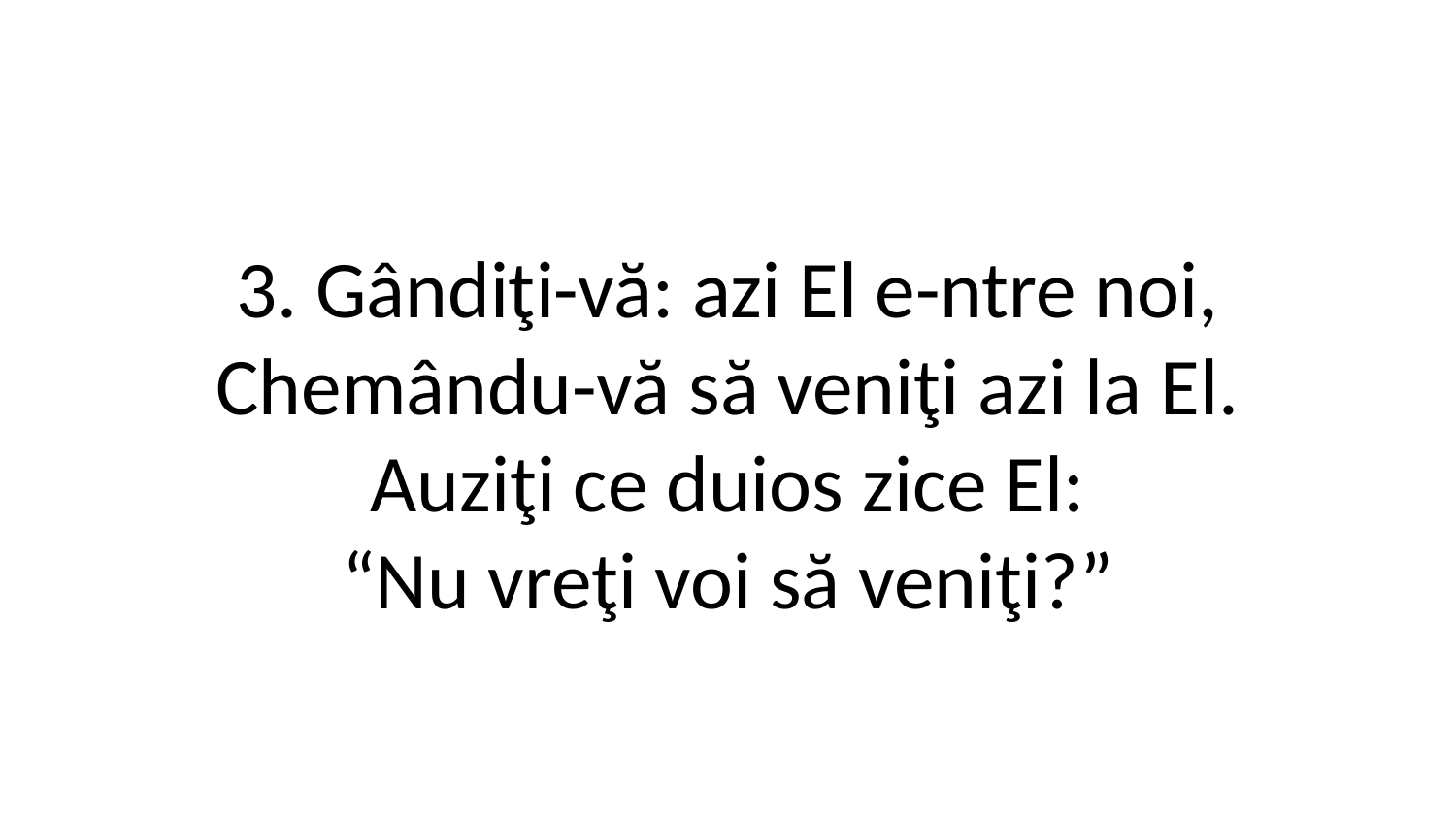

3. Gândiţi-vă: azi El e-ntre noi,
Chemându-vă să veniţi azi la El.
Auziţi ce duios zice El:
“Nu vreţi voi să veniţi?”